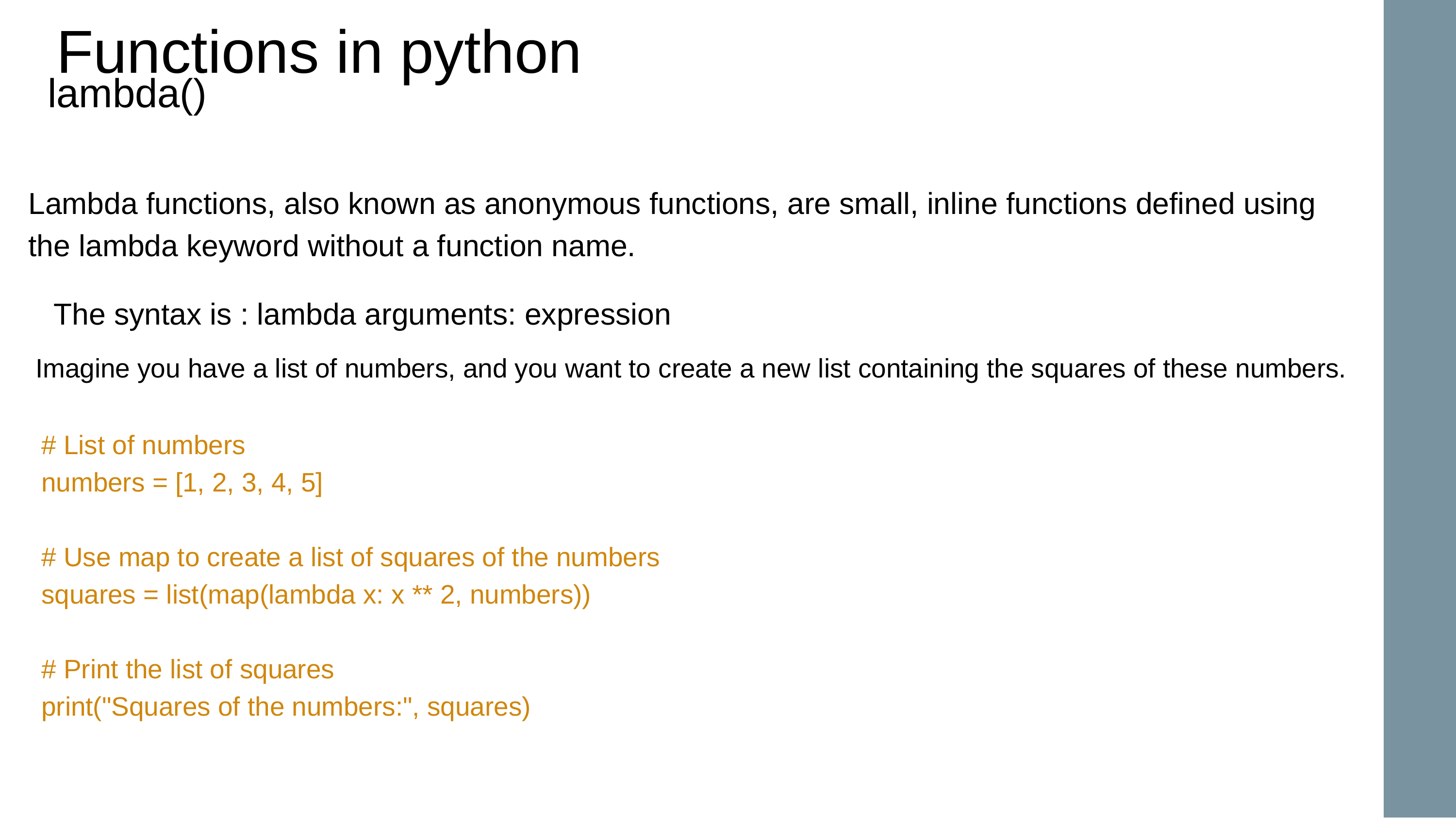

Functions in python

 lambda()
Lambda functions, also known as anonymous functions, are small, inline functions defined using the lambda keyword without a function name.
The syntax is : lambda arguments: expression
Imagine you have a list of numbers, and you want to create a new list containing the squares of these numbers.
# List of numbers
numbers = [1, 2, 3, 4, 5]

# Use map to create a list of squares of the numbers
squares = list(map(lambda x: x ** 2, numbers))

# Print the list of squares
print("Squares of the numbers:", squares)